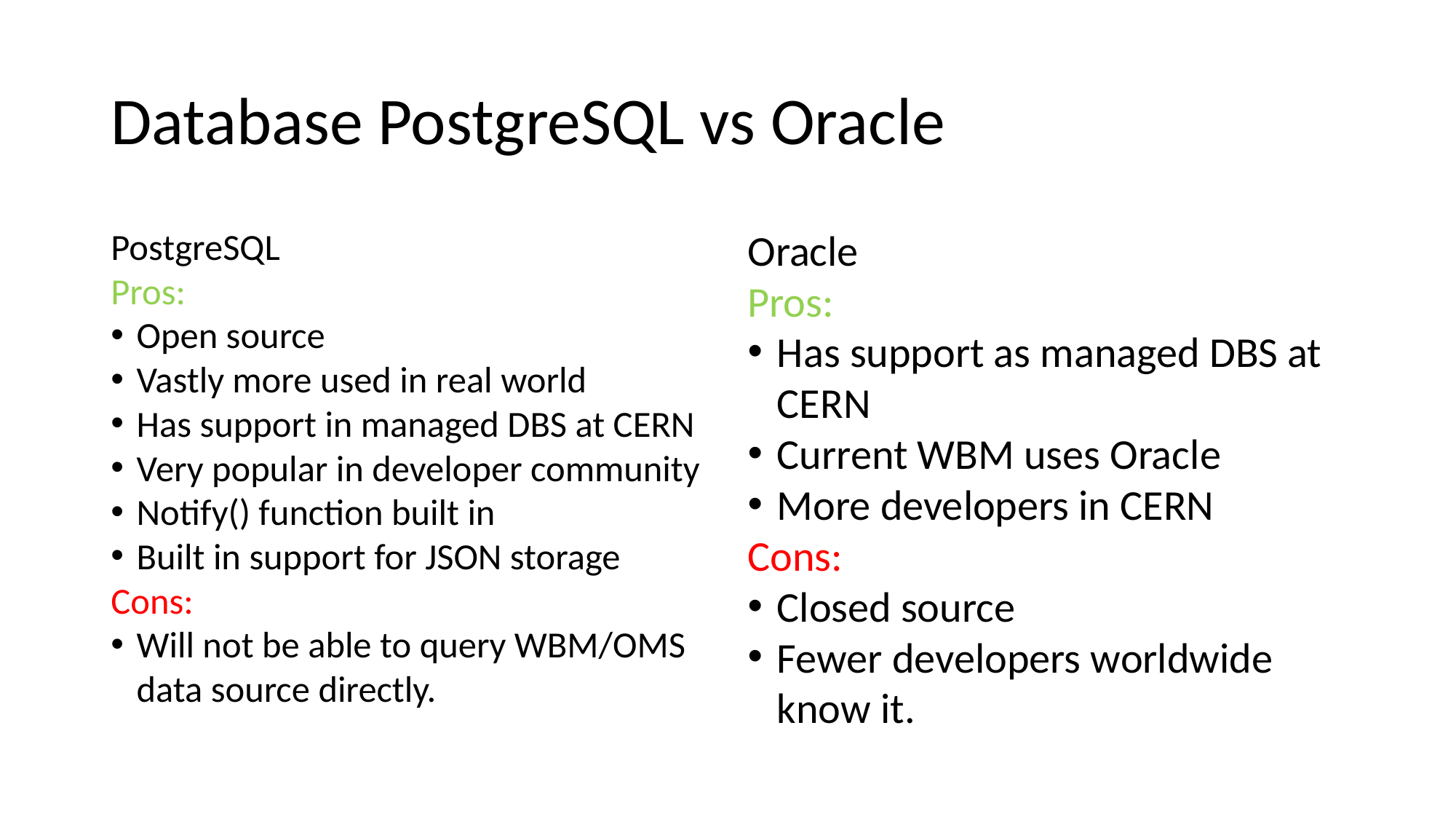

# Database PostgreSQL vs Oracle
PostgreSQL
Pros:
Open source
Vastly more used in real world
Has support in managed DBS at CERN
Very popular in developer community
Notify() function built in
Built in support for JSON storage
Cons:
Will not be able to query WBM/OMS data source directly.
Oracle
Pros:
Has support as managed DBS at CERN
Current WBM uses Oracle
More developers in CERN
Cons:
Closed source
Fewer developers worldwide know it.